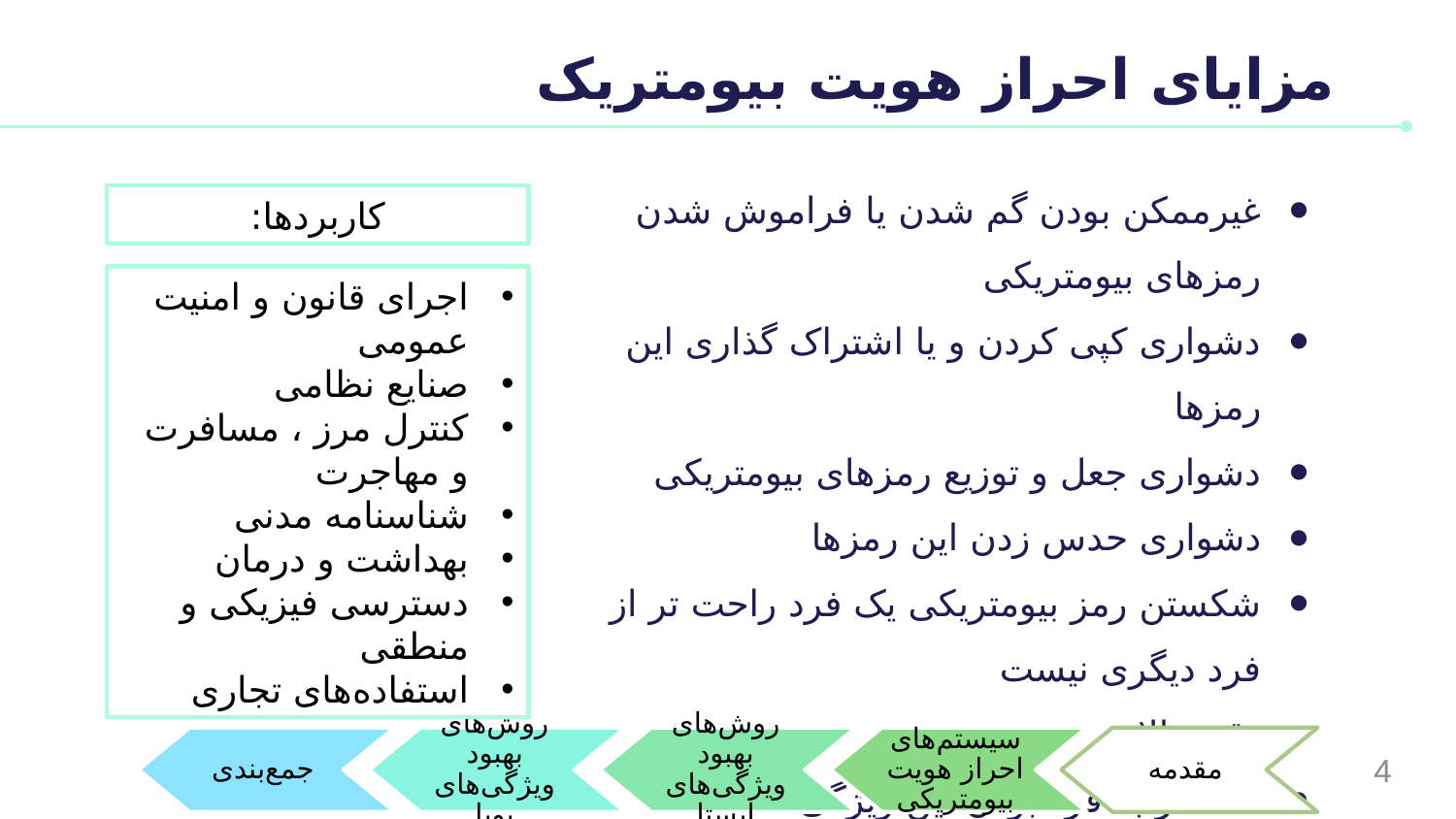

# مزایای احراز هویت بیومتریک
غیرممکن بودن گم شدن یا فراموش شدن رمزهای بیومتریکی
دشواری کپی کردن و یا اشتراک گذاری این رمزها
دشواری جعل و توزیع رمزهای بیومتریکی
دشواری حدس زدن این رمز‌ها
شکستن رمز بیومتریکی یک فرد راحت تر از فرد دیگری نیست
دقت بالا
منحصر به فرد بودن این ویژگی‌ها
دسترسی از راه دور
کاربردها:
اجرای قانون و امنیت عمومی
صنایع نظامی
کنترل مرز ، مسافرت و مهاجرت
شناسنامه مدنی
بهداشت و درمان
دسترسی فیزیکی و منطقی
استفاده‌های تجاری
روش‌های بهبود ویژگی‌های پویا
جمع‌بندی
روش‌های بهبود ویژگی‌های ایستا
سیستم‌های احراز هویت بیومتریکی
مقدمه
4